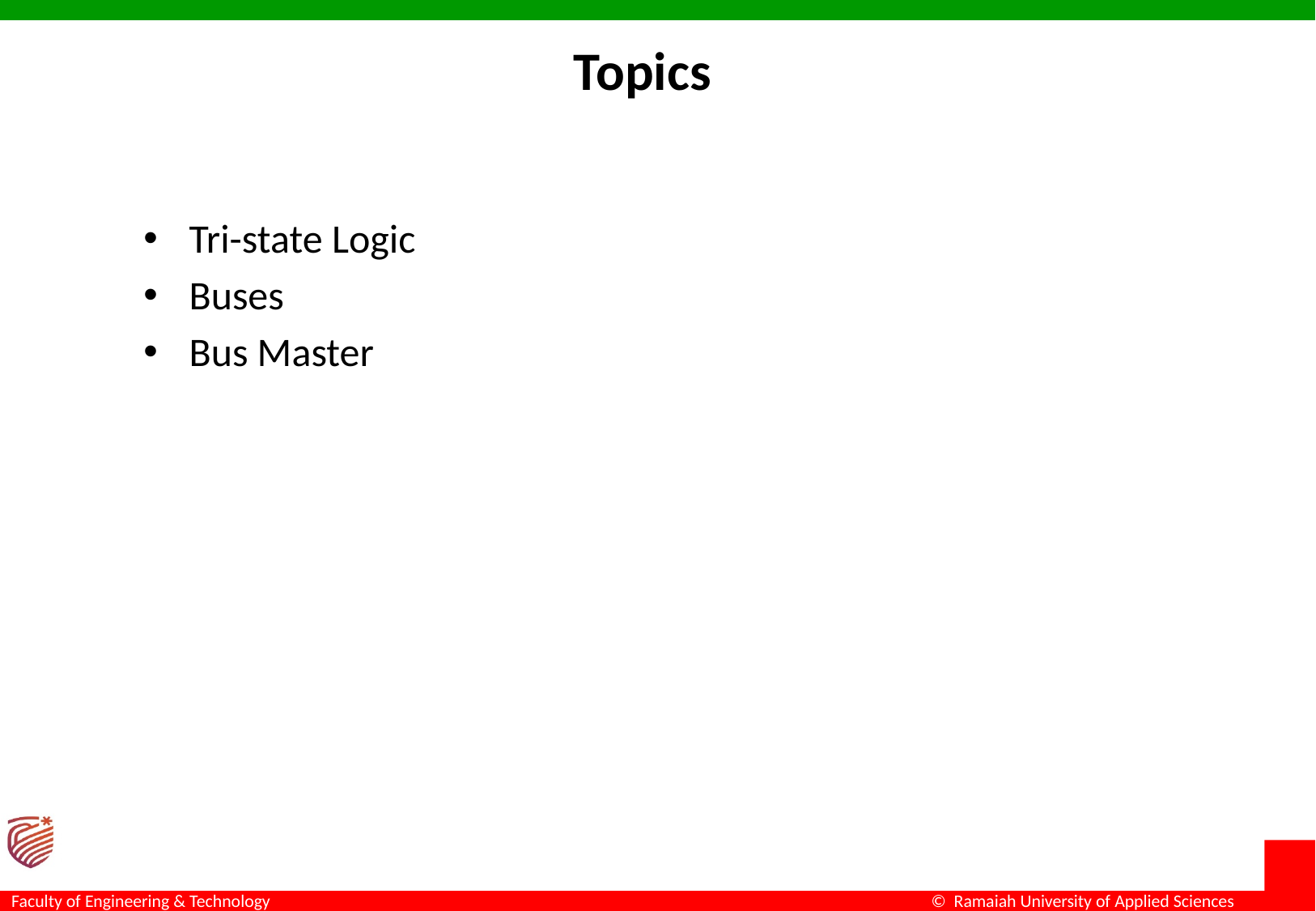

# Topics

Tri-state Logic
Buses
Bus Master